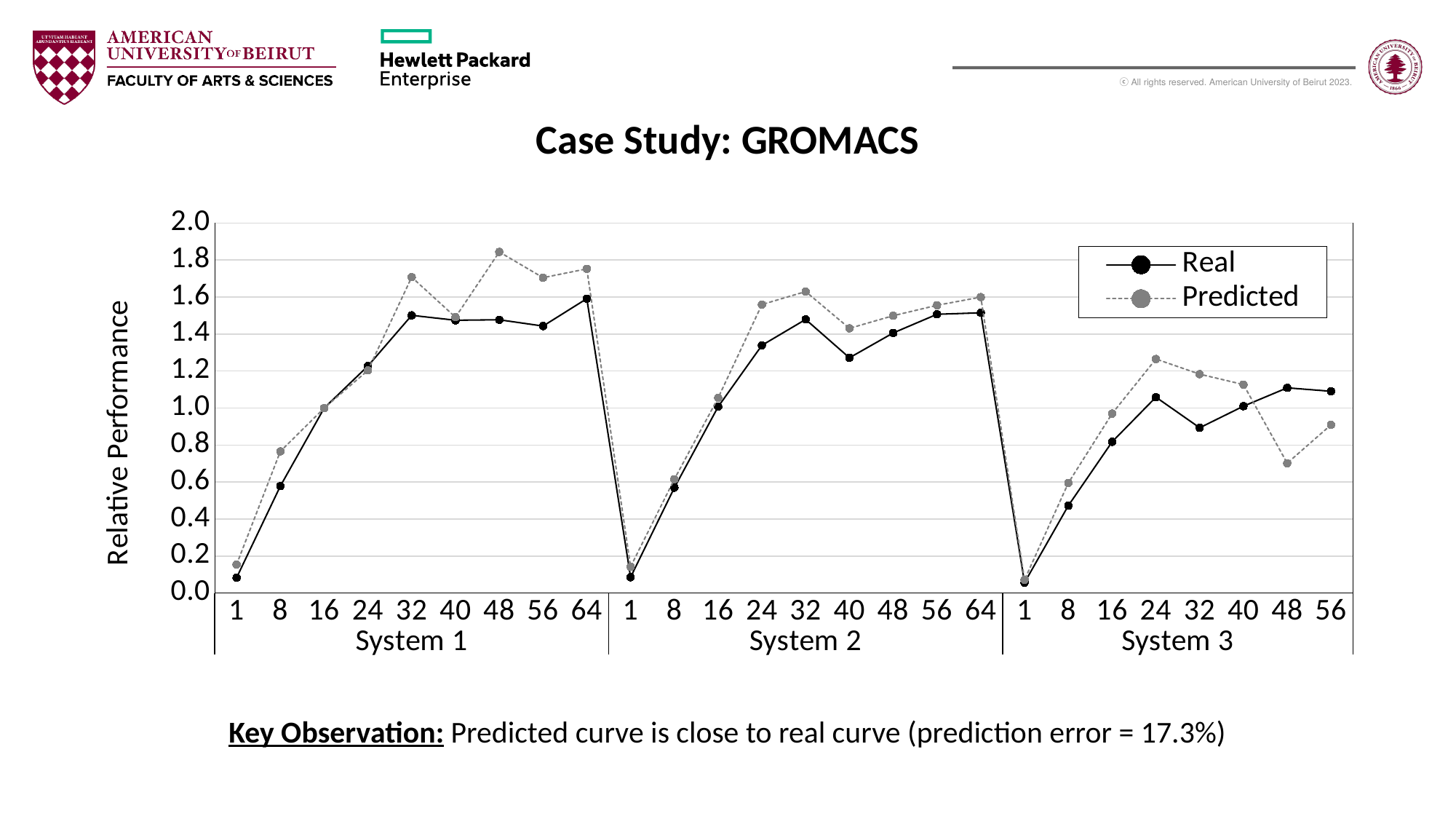

Case Study: GROMACS

### Chart

| Category | Real | Predicted |
|---|---|---|
| 1 | 0.0827115 | 0.153932 |
| 8 | 0.578253 | 0.765696 |
| 16 | 1.0 | 1.0 |
| 24 | 1.22744 | 1.20368 |
| 32 | 1.50121 | 1.70746 |
| 40 | 1.47463 | 1.49111 |
| 48 | 1.4772 | 1.84405 |
| 56 | 1.44327 | 1.70477 |
| 64 | 1.59135 | 1.75267 |
| 1 | 0.0855203 | 0.141792 |
| 8 | 0.569366 | 0.61529 |
| 16 | 1.00738 | 1.05524 |
| 24 | 1.33918 | 1.55961 |
| 32 | 1.47901 | 1.62964 |
| 40 | 1.27186 | 1.4309 |
| 48 | 1.40613 | 1.49921 |
| 56 | 1.50703 | 1.55551 |
| 64 | 1.5149 | 1.5996 |
| 1 | 0.0563872 | 0.0716982 |
| 8 | 0.472253 | 0.594989 |
| 16 | 0.817258 | 0.96998 |
| 24 | 1.05888 | 1.26501 |
| 32 | 0.893394 | 1.18324 |
| 40 | 1.01021 | 1.1271 |
| 48 | 1.10929 | 0.701753 |
| 56 | 1.09079 | 0.909348 |
Key Observation: Predicted curve is close to real curve (prediction error = 17.3%)